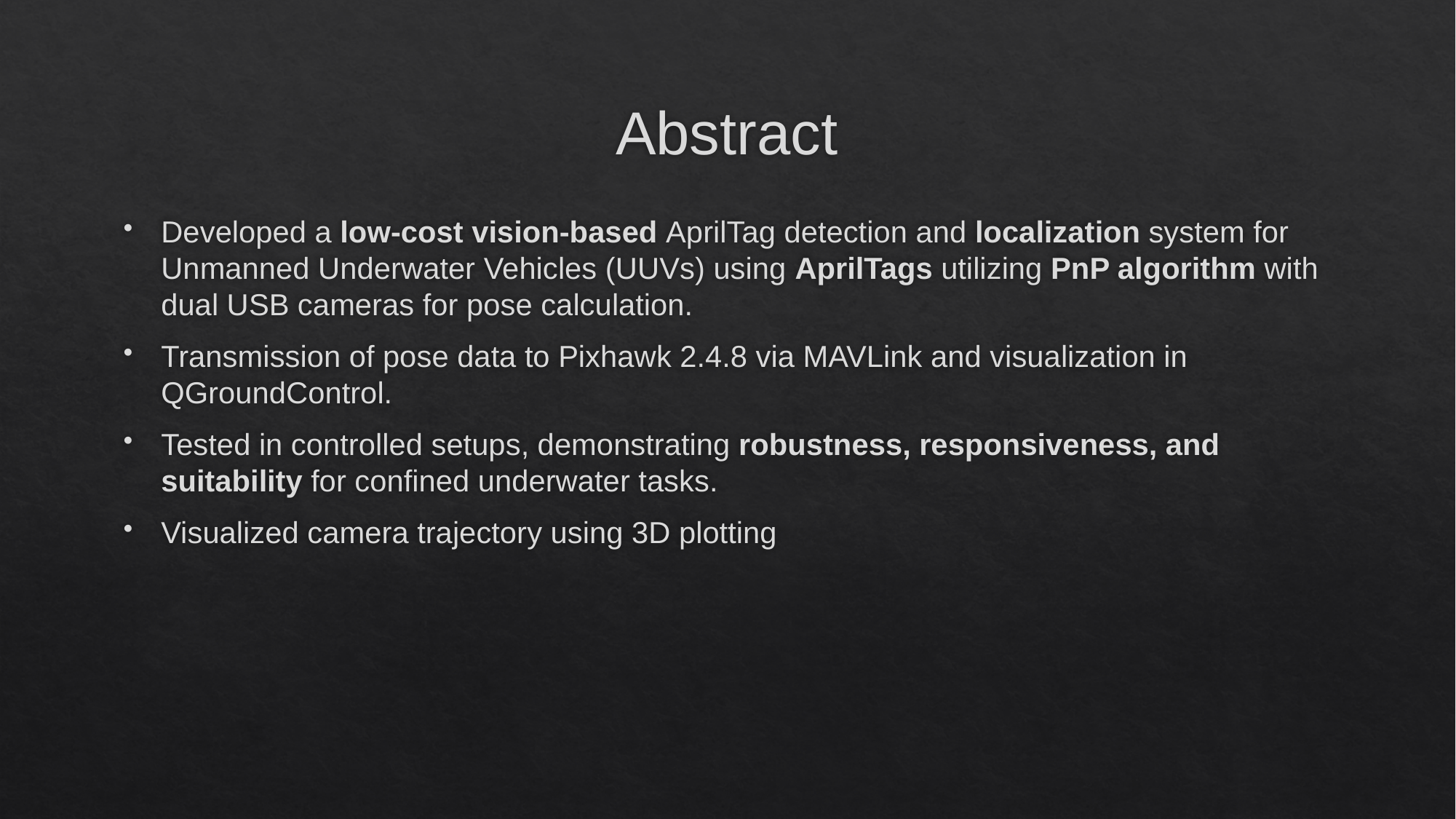

# Abstract
Developed a low-cost vision-based AprilTag detection and localization system for Unmanned Underwater Vehicles (UUVs) using AprilTags utilizing PnP algorithm with dual USB cameras for pose calculation.
Transmission of pose data to Pixhawk 2.4.8 via MAVLink and visualization in QGroundControl.
Tested in controlled setups, demonstrating robustness, responsiveness, and suitability for confined underwater tasks.
Visualized camera trajectory using 3D plotting